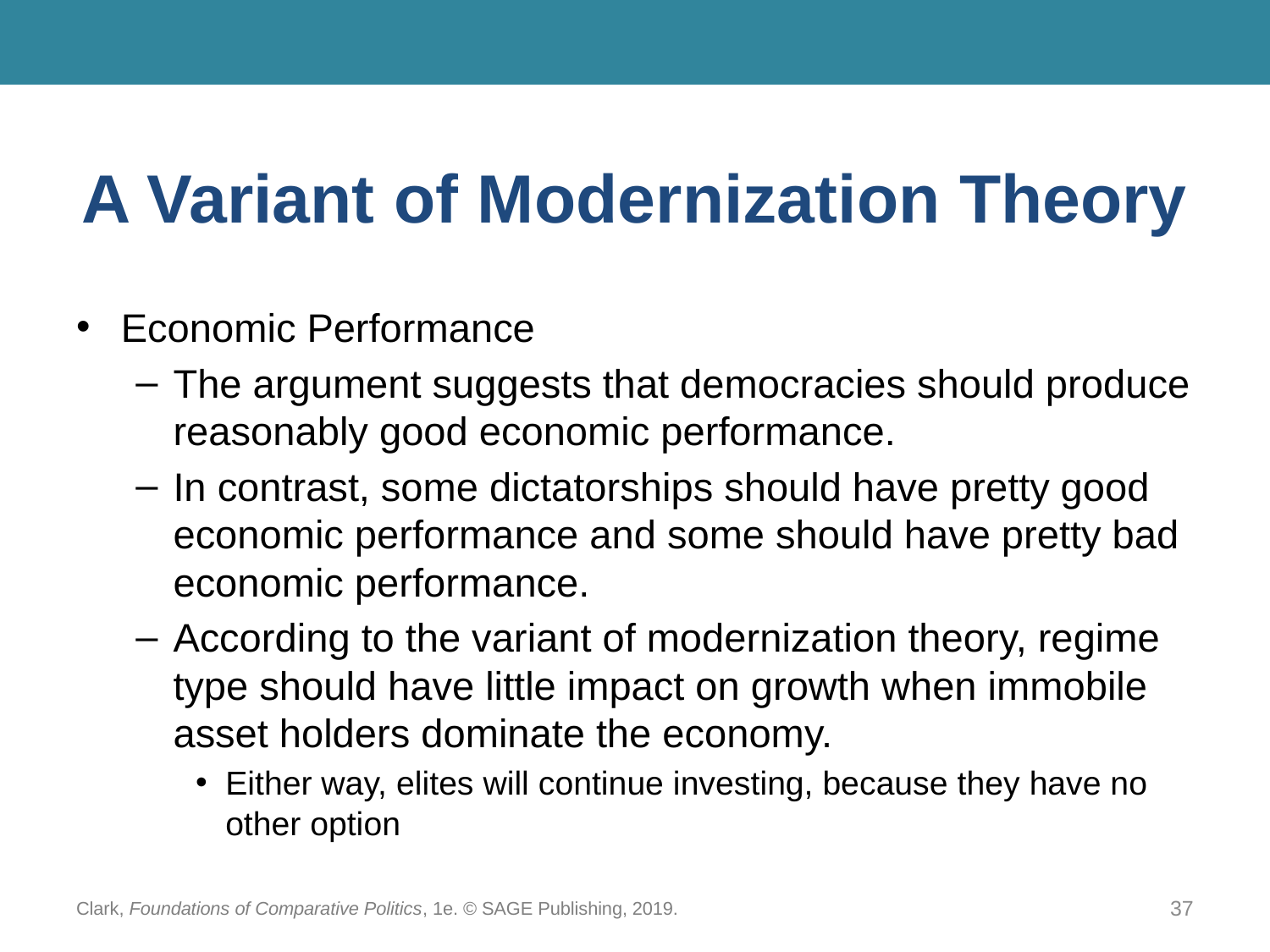

# A Variant of Modernization Theory
Economic Performance
The argument suggests that democracies should produce reasonably good economic performance.
In contrast, some dictatorships should have pretty good economic performance and some should have pretty bad economic performance.
According to the variant of modernization theory, regime type should have little impact on growth when immobile asset holders dominate the economy.
Either way, elites will continue investing, because they have no other option

Clark, Foundations of Comparative Politics, 1e. © SAGE Publishing, 2019.
37